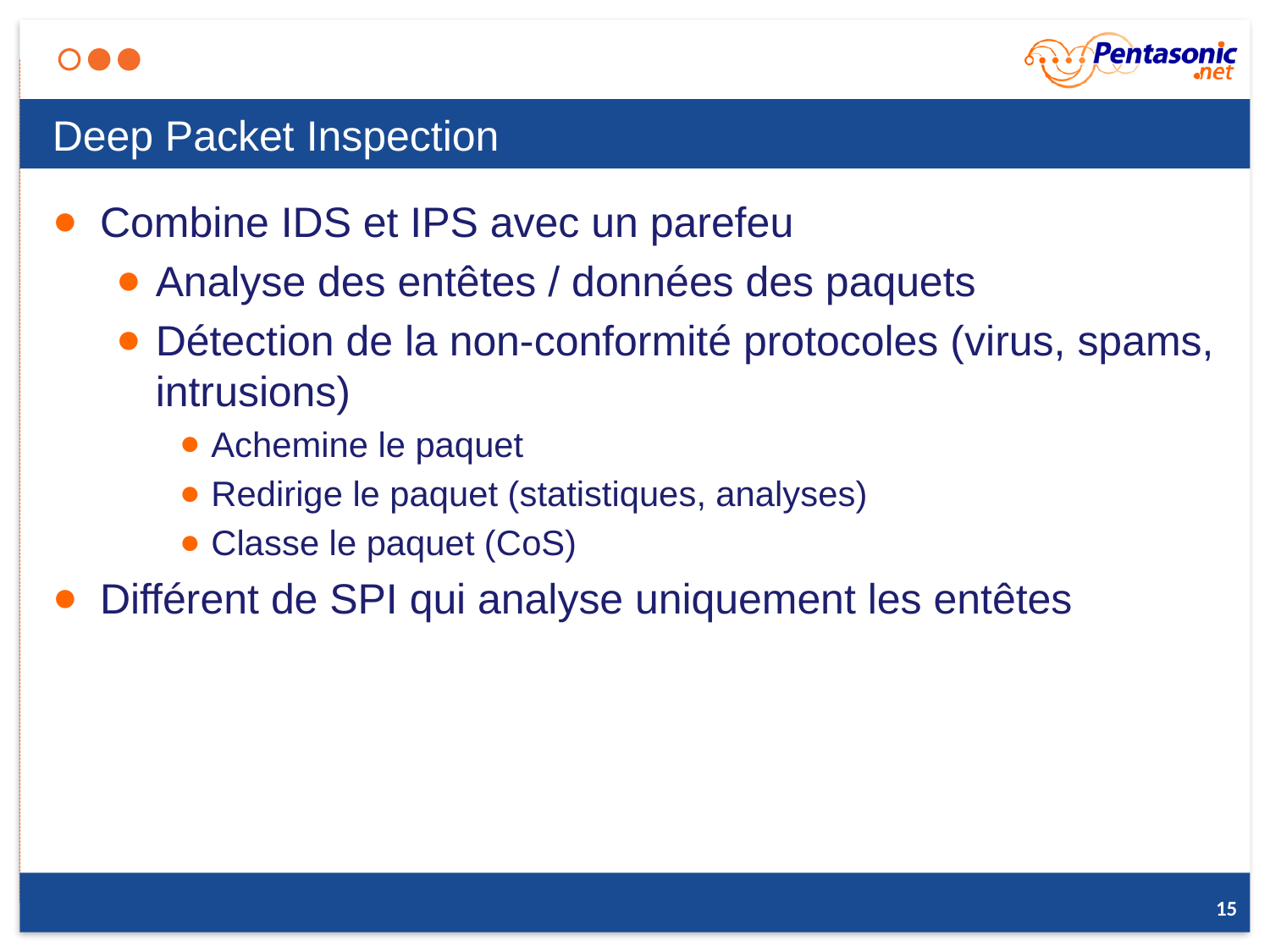

# Deep Packet Inspection
Combine IDS et IPS avec un parefeu
Analyse des entêtes / données des paquets
Détection de la non-conformité protocoles (virus, spams, intrusions)
Achemine le paquet
Redirige le paquet (statistiques, analyses)
Classe le paquet (CoS)
Différent de SPI qui analyse uniquement les entêtes

15